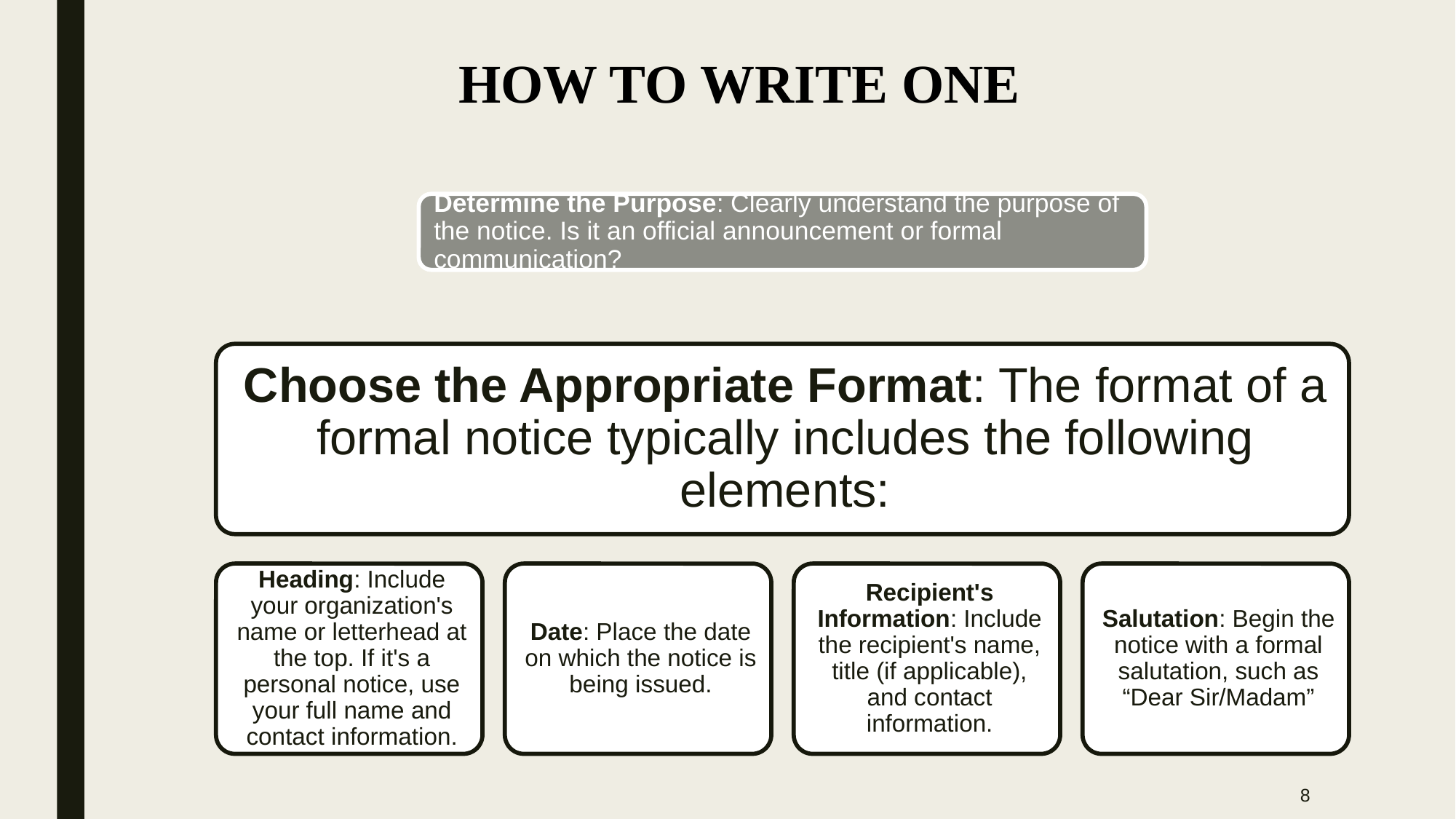

HOW TO WRITE ONE
Determine the Purpose: Clearly understand the purpose of the notice. Is it an official announcement or formal communication?
Choose the Appropriate Format: The format of a formal notice typically includes the following elements:
Heading: Include your organization's name or letterhead at the top. If it's a personal notice, use your full name and contact information.
Date: Place the date on which the notice is being issued.
Recipient's Information: Include the recipient's name, title (if applicable), and contact information.
Salutation: Begin the notice with a formal salutation, such as “Dear Sir/Madam”
8